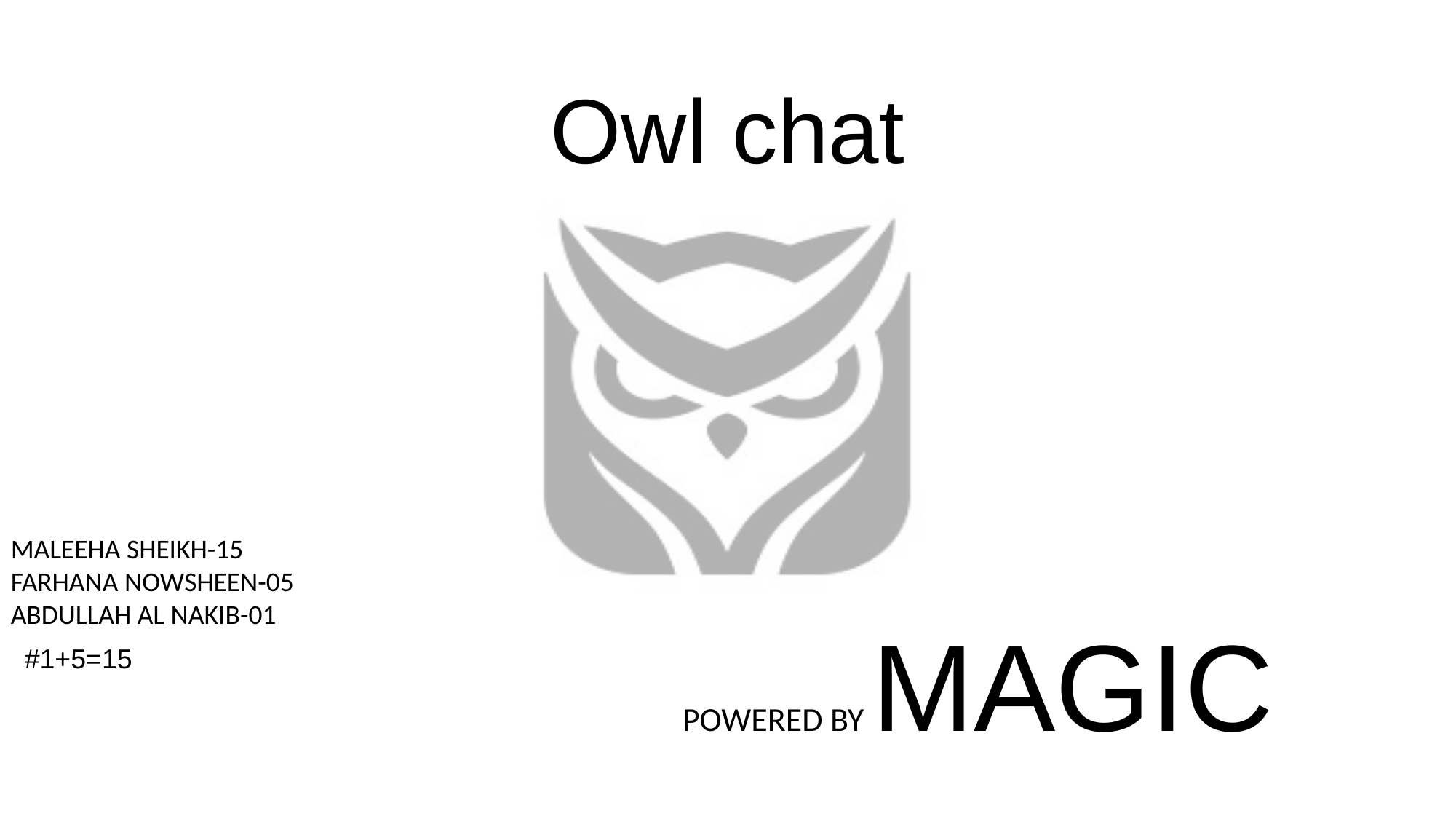

# Owl chat
MALEEHA SHEIKH-15
FARHANA NOWSHEEN-05
ABDULLAH AL NAKIB-01
POWERED BY MAGIC
#1+5=15